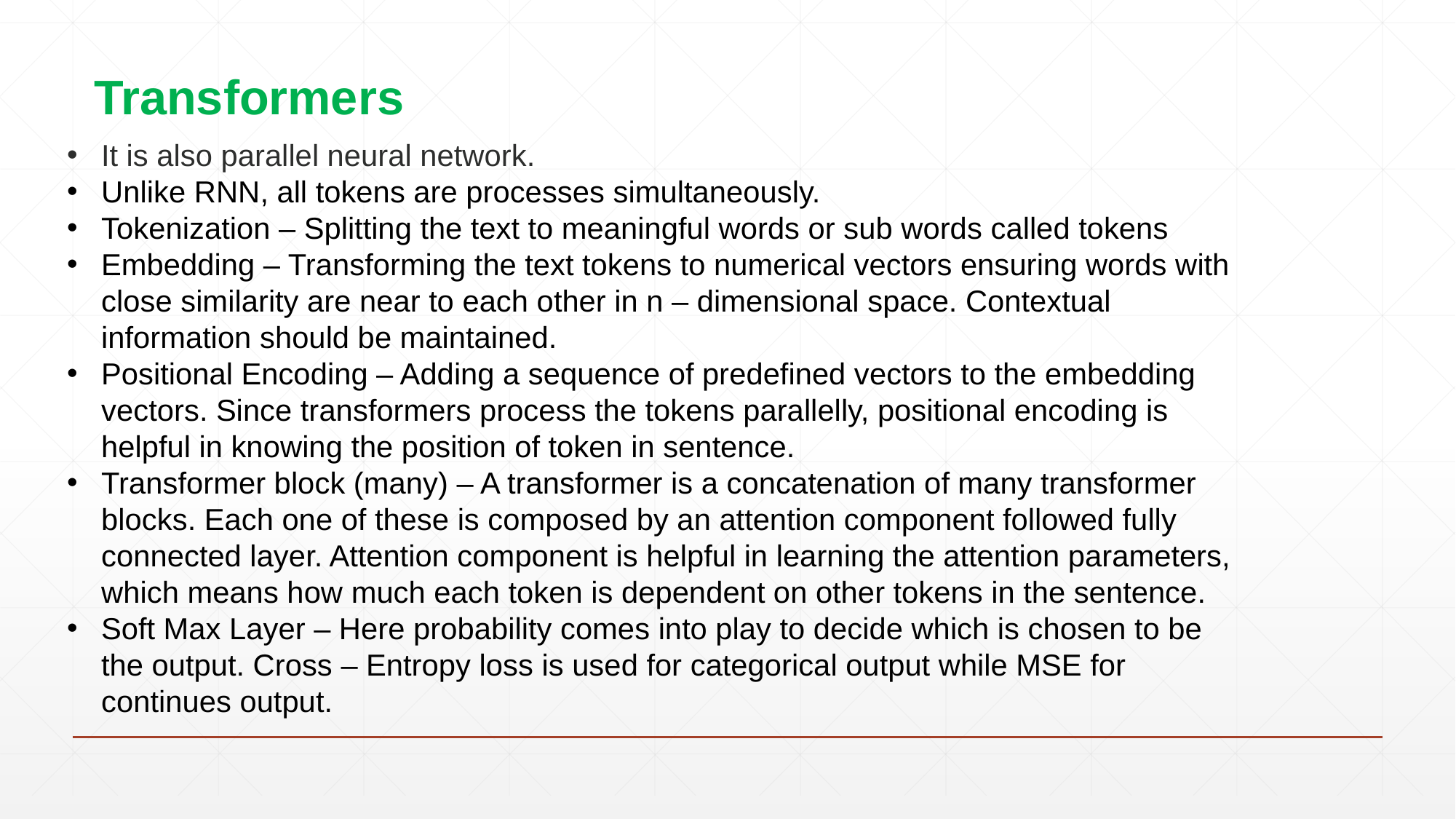

# Transformers
It is also parallel neural network.
Unlike RNN, all tokens are processes simultaneously.
Tokenization – Splitting the text to meaningful words or sub words called tokens
Embedding – Transforming the text tokens to numerical vectors ensuring words with close similarity are near to each other in n – dimensional space. Contextual information should be maintained.
Positional Encoding – Adding a sequence of predefined vectors to the embedding vectors. Since transformers process the tokens parallelly, positional encoding is helpful in knowing the position of token in sentence.
Transformer block (many) – A transformer is a concatenation of many transformer blocks. Each one of these is composed by an attention component followed fully connected layer. Attention component is helpful in learning the attention parameters, which means how much each token is dependent on other tokens in the sentence.
Soft Max Layer – Here probability comes into play to decide which is chosen to be the output. Cross – Entropy loss is used for categorical output while MSE for continues output.